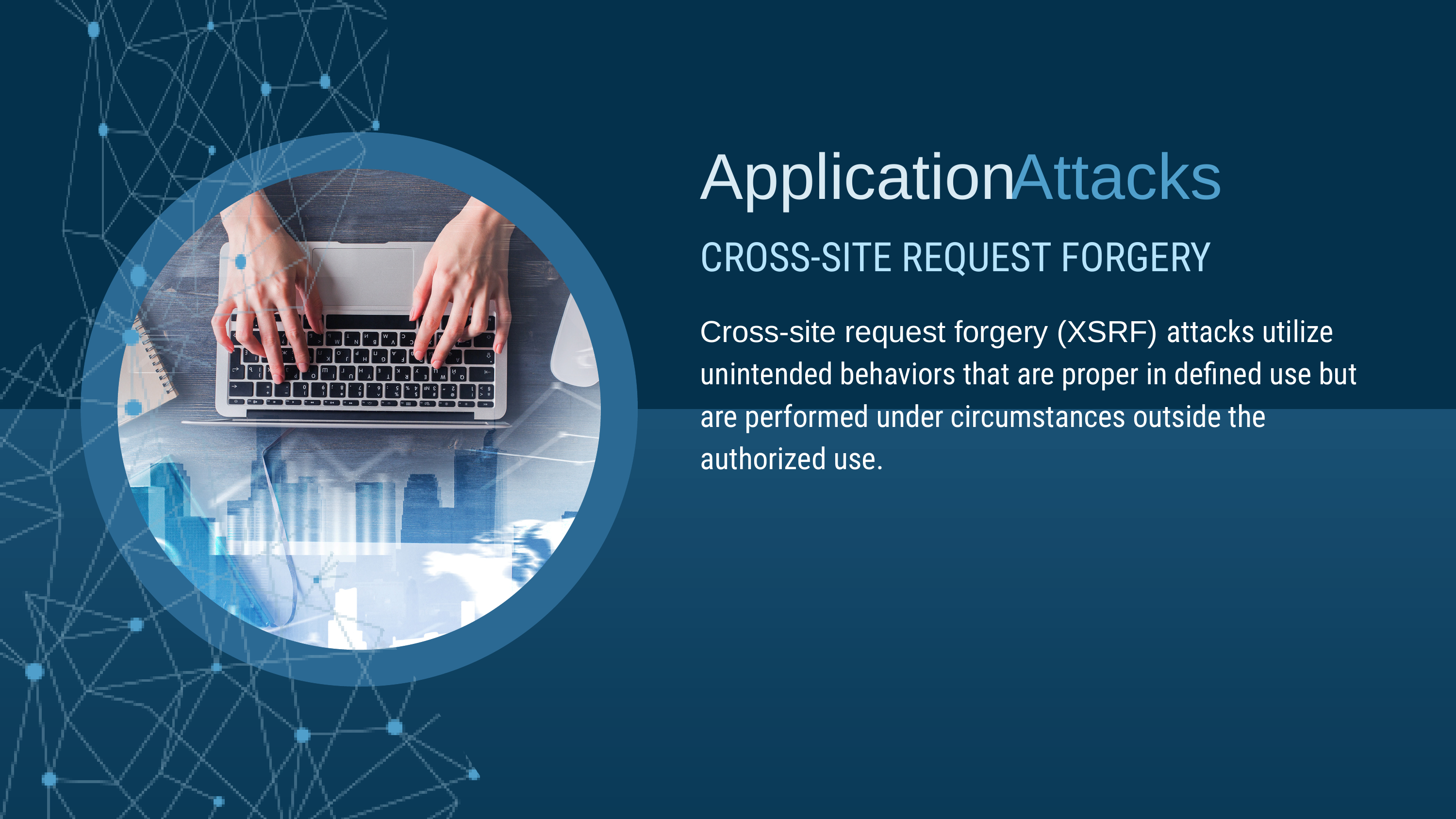

Application
Attacks

CROSS-SITE REQUEST FORGERY
Cross-site request forgery (XSRF) attacks utilize unintended behaviors that are proper in defined use but are performed under circumstances outside the authorized use.